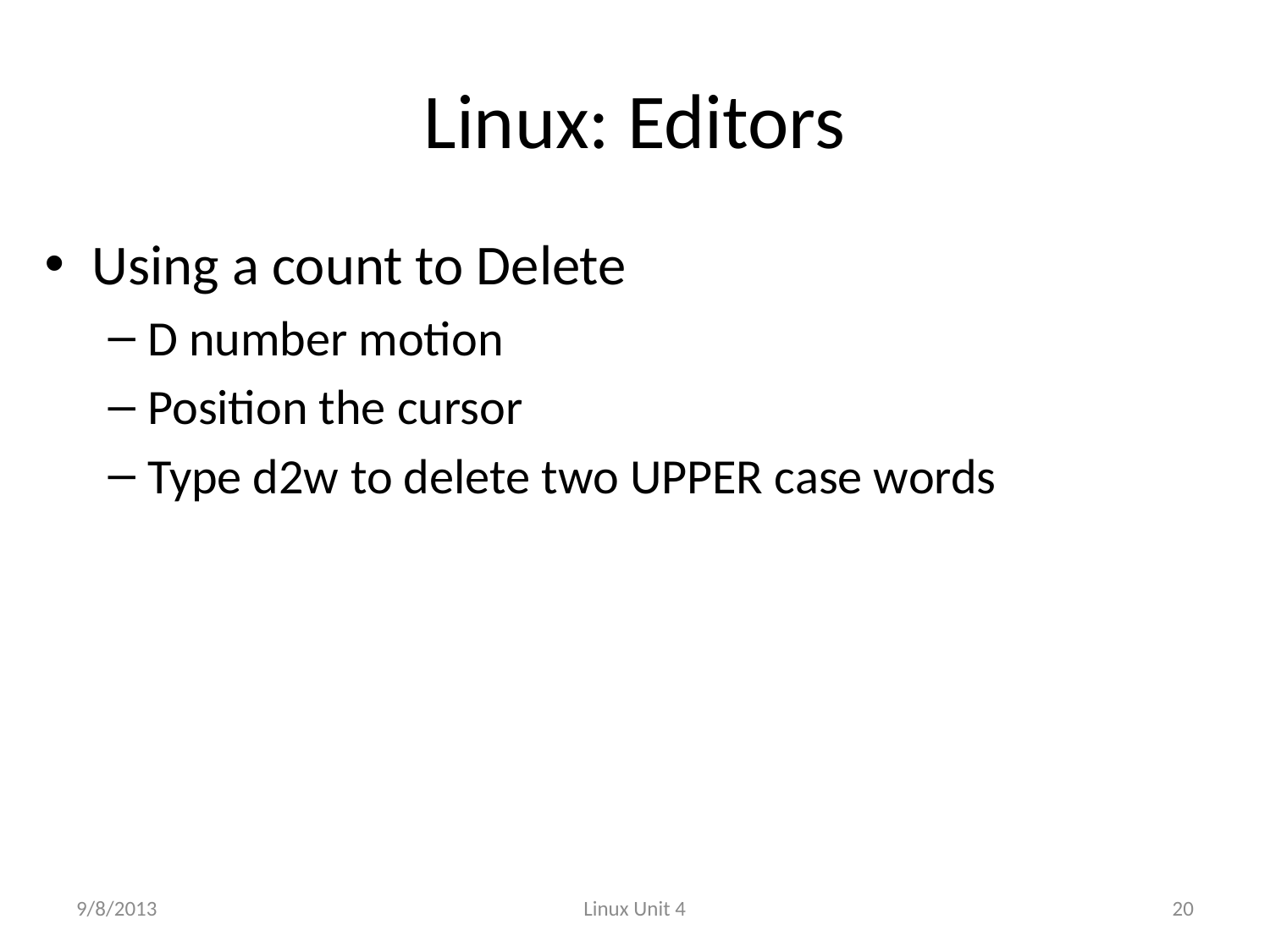

# Linux: Editors
Using a count to Delete
D number motion
Position the cursor
Type d2w to delete two UPPER case words

9/8/2013
Linux Unit 4
20